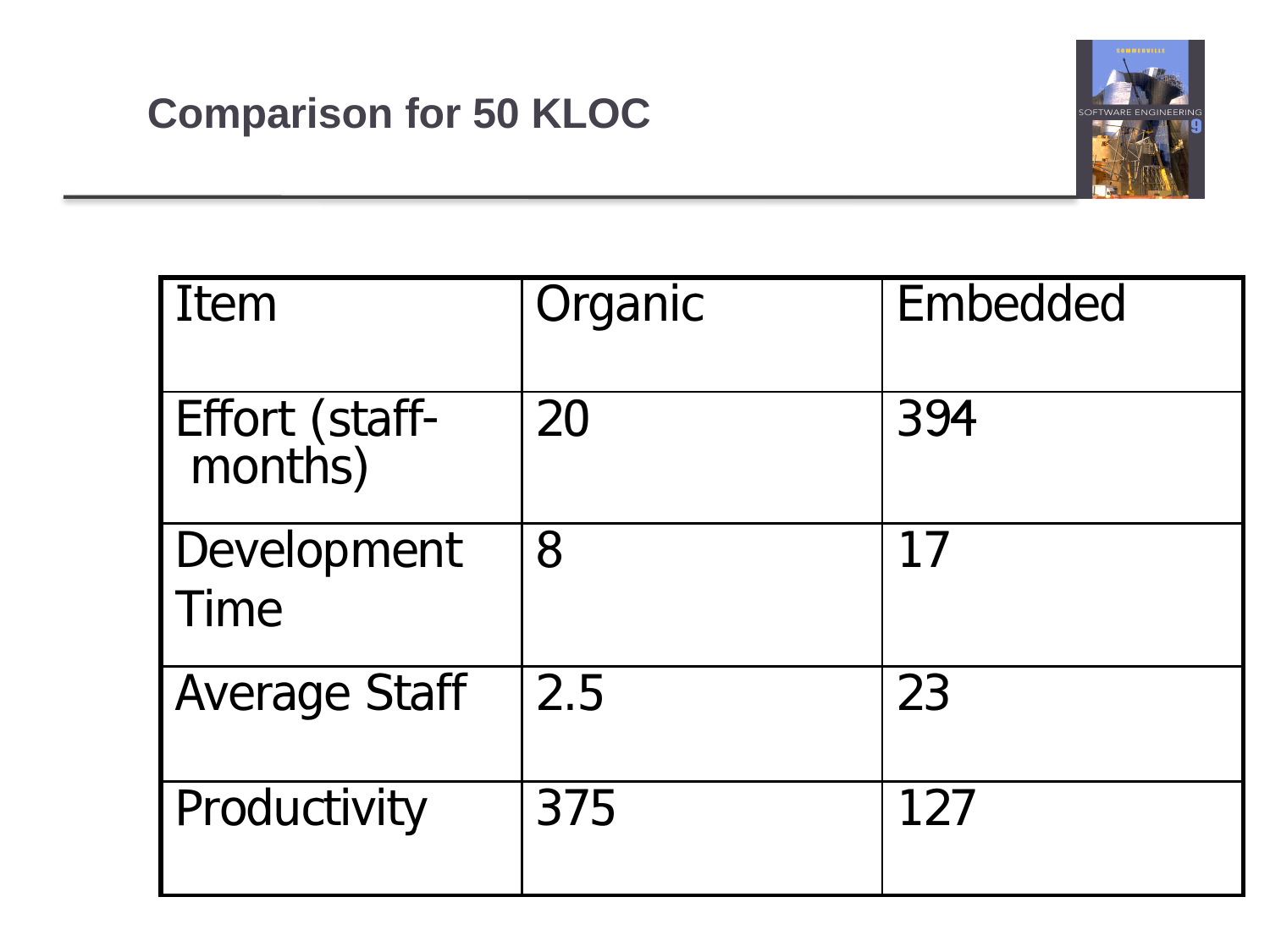

# Comparison for 50 KLOC
| Item | Organic | Embedded |
| --- | --- | --- |
| Effort (staff- months) | 20 | 394 |
| Development Time | 8 | 17 |
| Average Staff | 2.5 | 23 |
| Productivity | 375 | 127 |